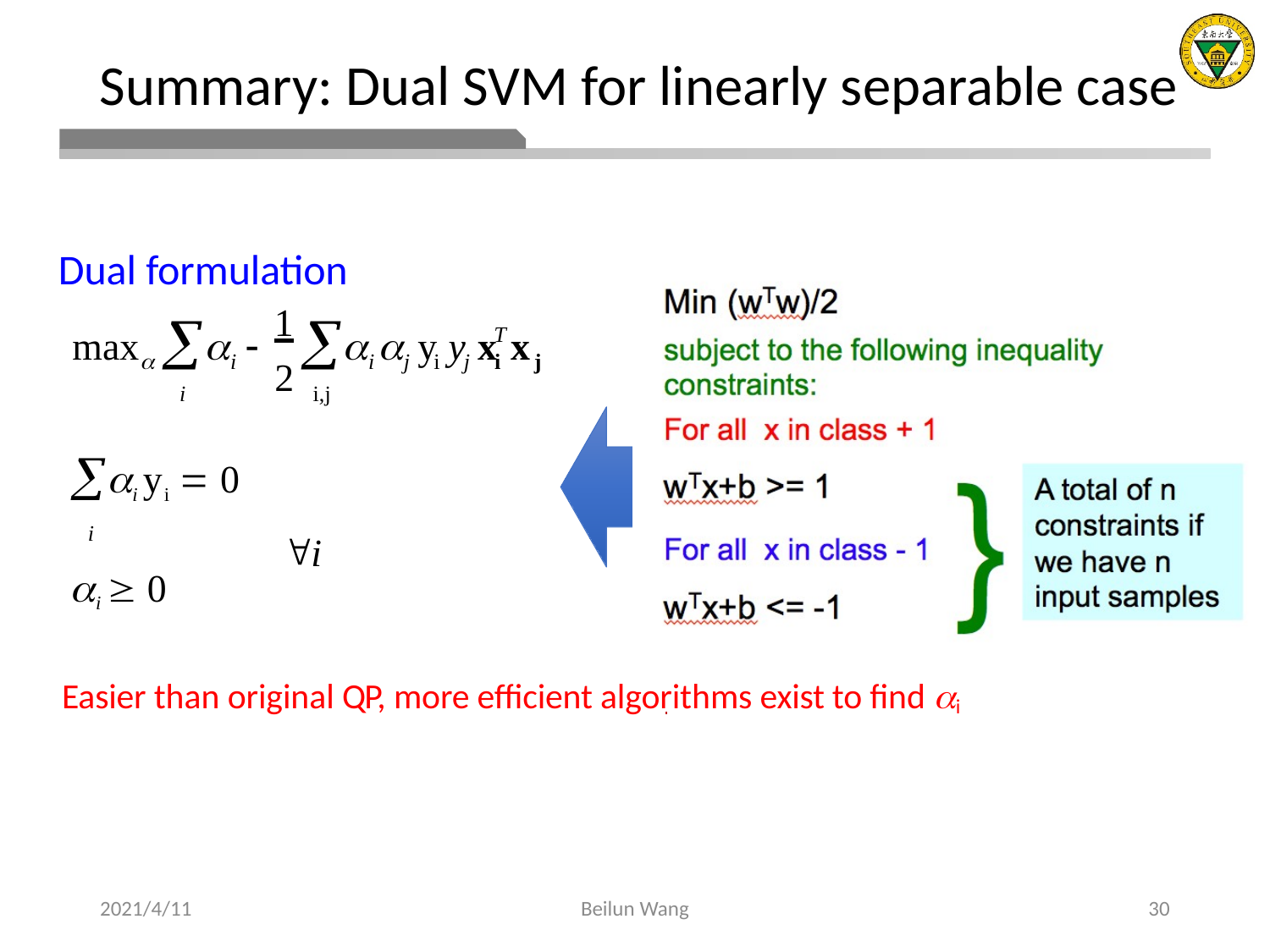

# Summary: Dual SVM for linearly separable case
Dual formulation

1
2

∑
∑
α −
α α y y x	x
T
max
α
i
i	j	i	j	i	j
i
i,j
∑αi yi  = 0
i
αi ≥ 0

∀i

Easier than original QP, more efficient algorithms exist to find αi
2021/4/11
Beilun Wang
30